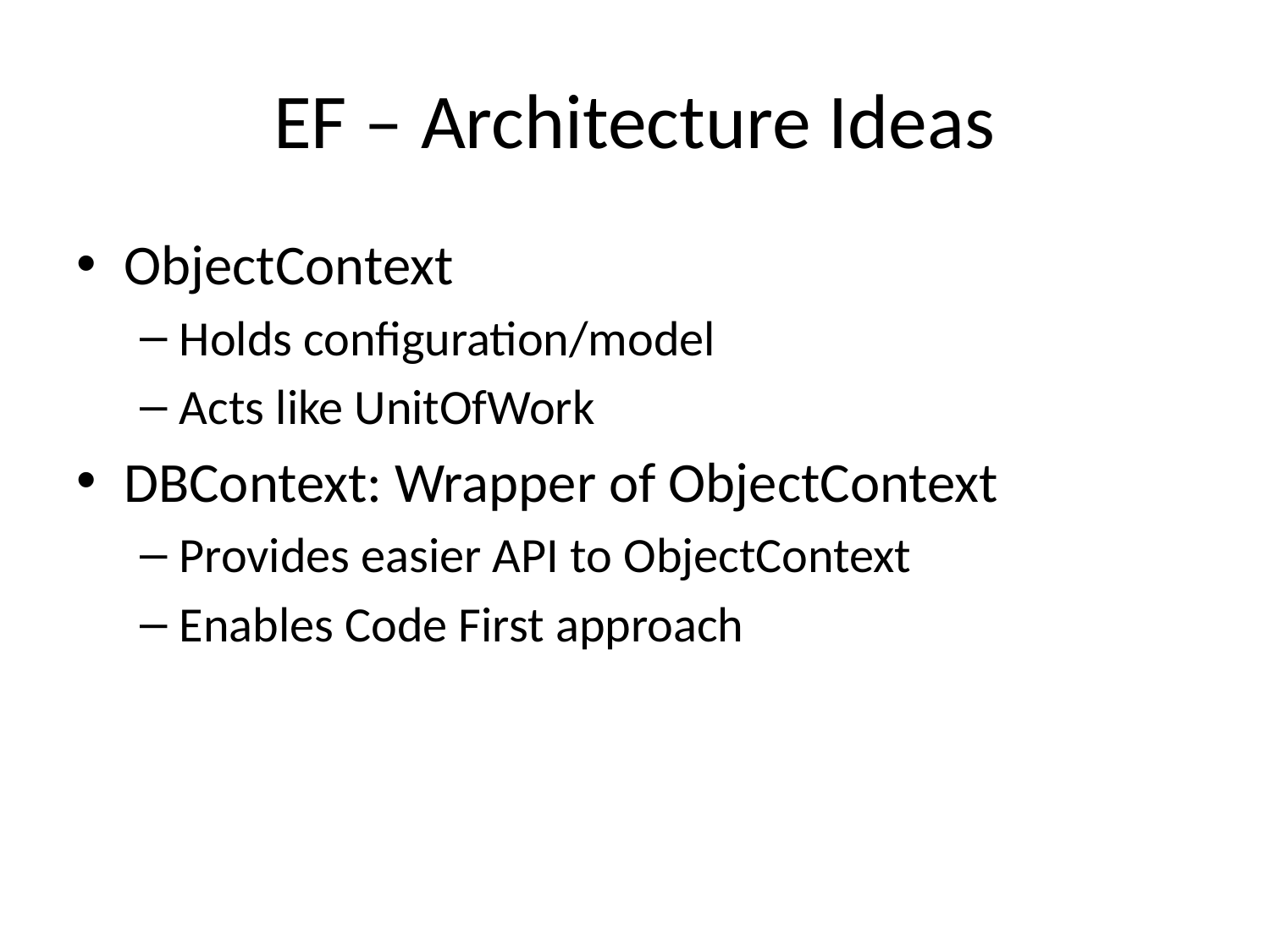

# EF – Architecture Ideas
ObjectContext
Holds configuration/model
Acts like UnitOfWork
DBContext: Wrapper of ObjectContext
Provides easier API to ObjectContext
Enables Code First approach